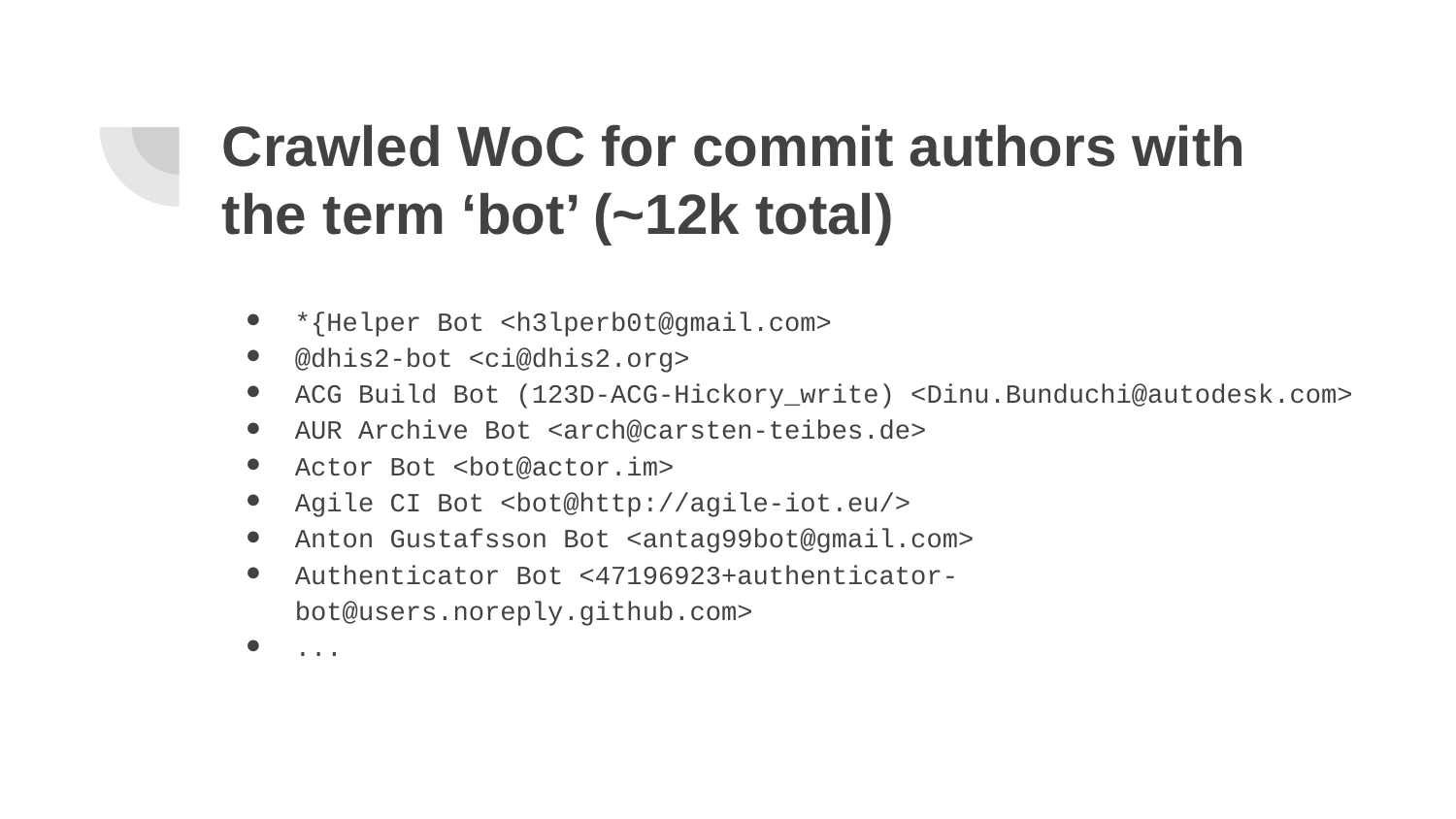

# Crawled WoC for commit authors with the term ‘bot’ (~12k total)
*{Helper Bot <h3lperb0t@gmail.com>
@dhis2-bot <ci@dhis2.org>
ACG Build Bot (123D-ACG-Hickory_write) <Dinu.Bunduchi@autodesk.com>
AUR Archive Bot <arch@carsten-teibes.de>
Actor Bot <bot@actor.im>
Agile CI Bot <bot@http://agile-iot.eu/>
Anton Gustafsson Bot <antag99bot@gmail.com>
Authenticator Bot <47196923+authenticator-bot@users.noreply.github.com>
...